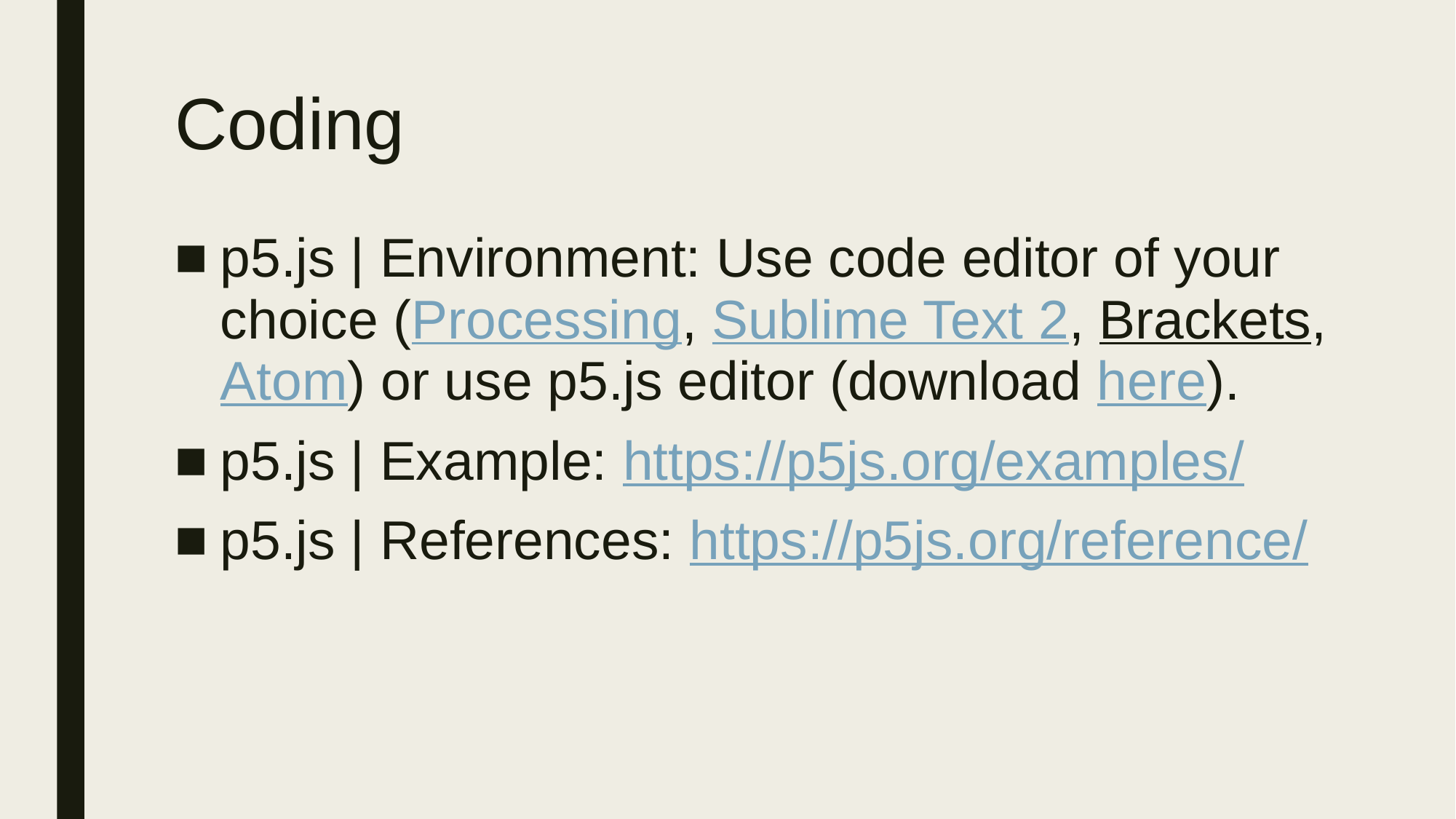

# Coding
p5.js | Environment: Use code editor of your choice (Processing, Sublime Text 2, Brackets, Atom) or use p5.js editor (download here).
p5.js | Example: https://p5js.org/examples/
p5.js | References: https://p5js.org/reference/